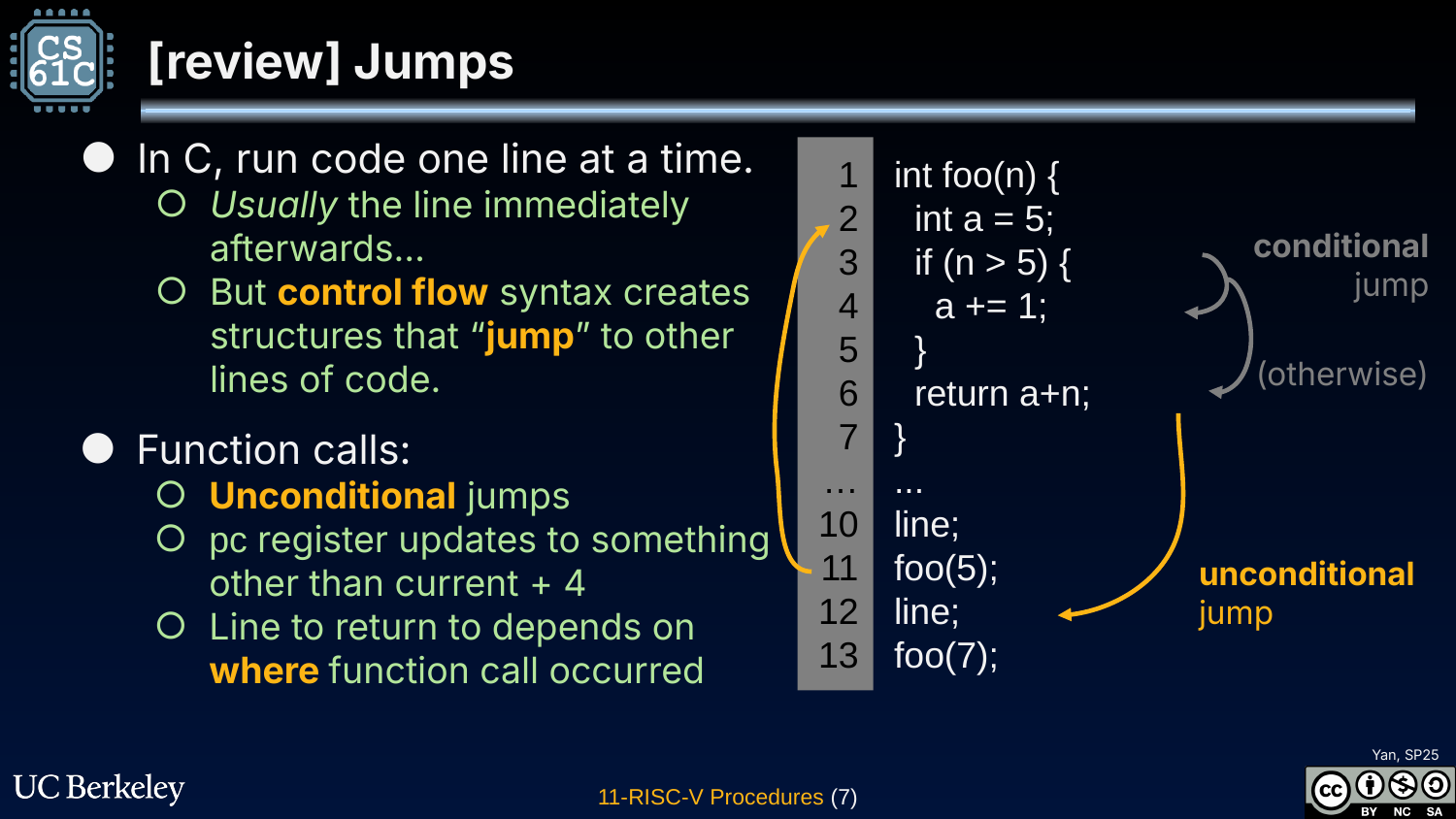

# [review] Jumps
In C, run code one line at a time.
Usually the line immediately afterwards…
But control flow syntax creates structures that “jump” to other lines of code.
1
2
3
4
5
6
7
…
10
11
12
13
int foo(n) {
  int a = 5;
  if (n > 5) {
    a += 1;
  }
  return a+n;
}
...
line;
foo(5);
line;
foo(7);
conditional jump

(otherwise)

Function calls:
Unconditional jumps
pc register updates to something other than current + 4
Line to return to depends on where function call occurred

unconditional jump